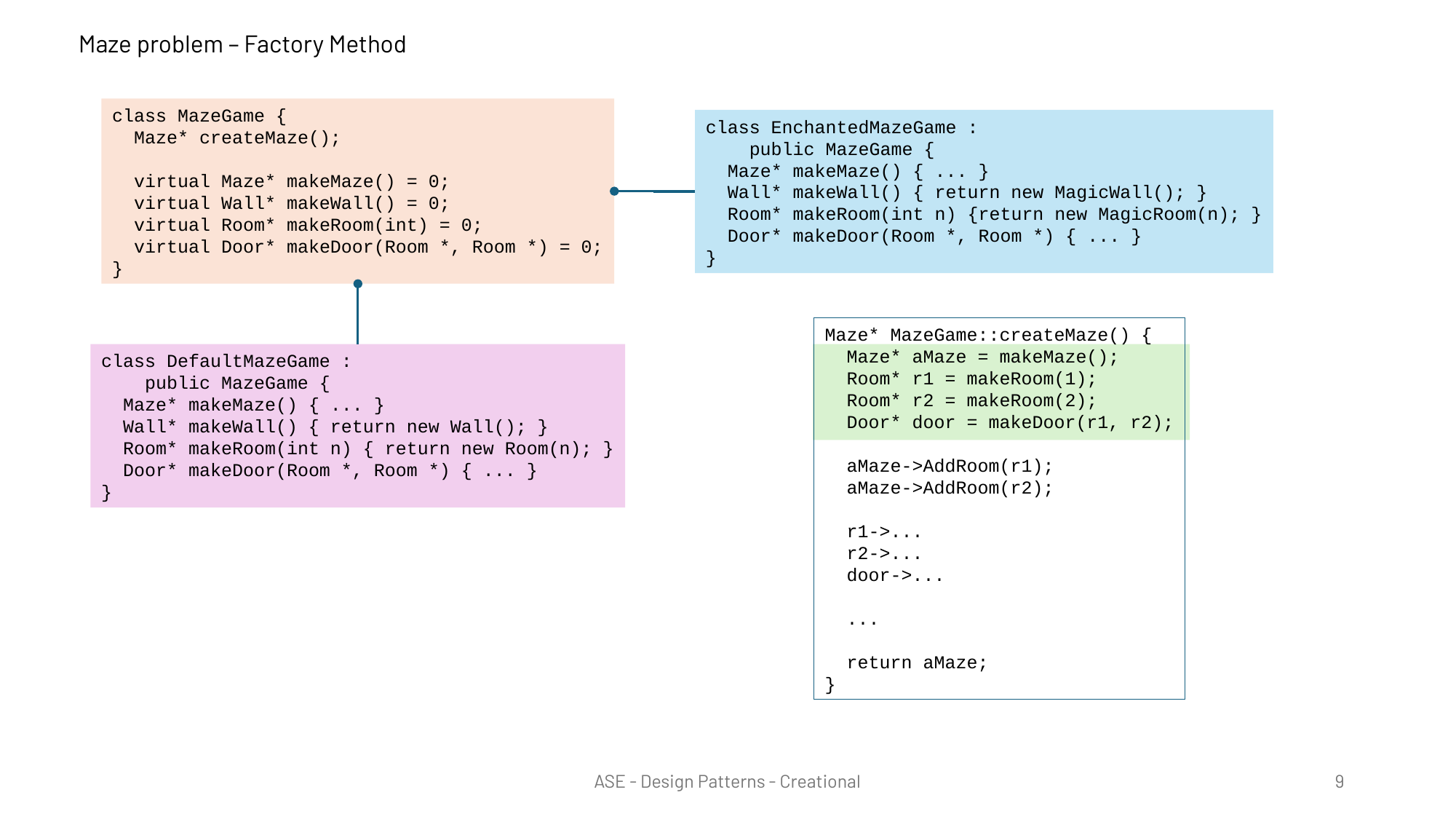

Maze problem – Factory Method
class MazeGame {
  Maze* createMaze();

  virtual Maze* makeMaze() = 0;
  virtual Wall* makeWall() = 0;
  virtual Room* makeRoom(int) = 0;
  virtual Door* makeDoor(Room *, Room *) = 0;
}
class EnchantedMazeGame :
    public MazeGame {
  Maze* makeMaze() { ... }
  Wall* makeWall() { return new MagicWall(); }
  Room* makeRoom(int n) {return new MagicRoom(n); }
  Door* makeDoor(Room *, Room *) { ... }
}
Maze* MazeGame::createMaze() {
  Maze* aMaze = makeMaze();
  Room* r1 = makeRoom(1);
  Room* r2 = makeRoom(2);
  Door* door = makeDoor(r1, r2);

  aMaze->AddRoom(r1);
  aMaze->AddRoom(r2);

  r1->...
  r2->...
  door->...
  ...

  return aMaze;
}

class DefaultMazeGame :
    public MazeGame {
  Maze* makeMaze() { ... }
  Wall* makeWall() { return new Wall(); }
  Room* makeRoom(int n) { return new Room(n); }
  Door* makeDoor(Room *, Room *) { ... }
}
ASE - Design Patterns - Creational
9